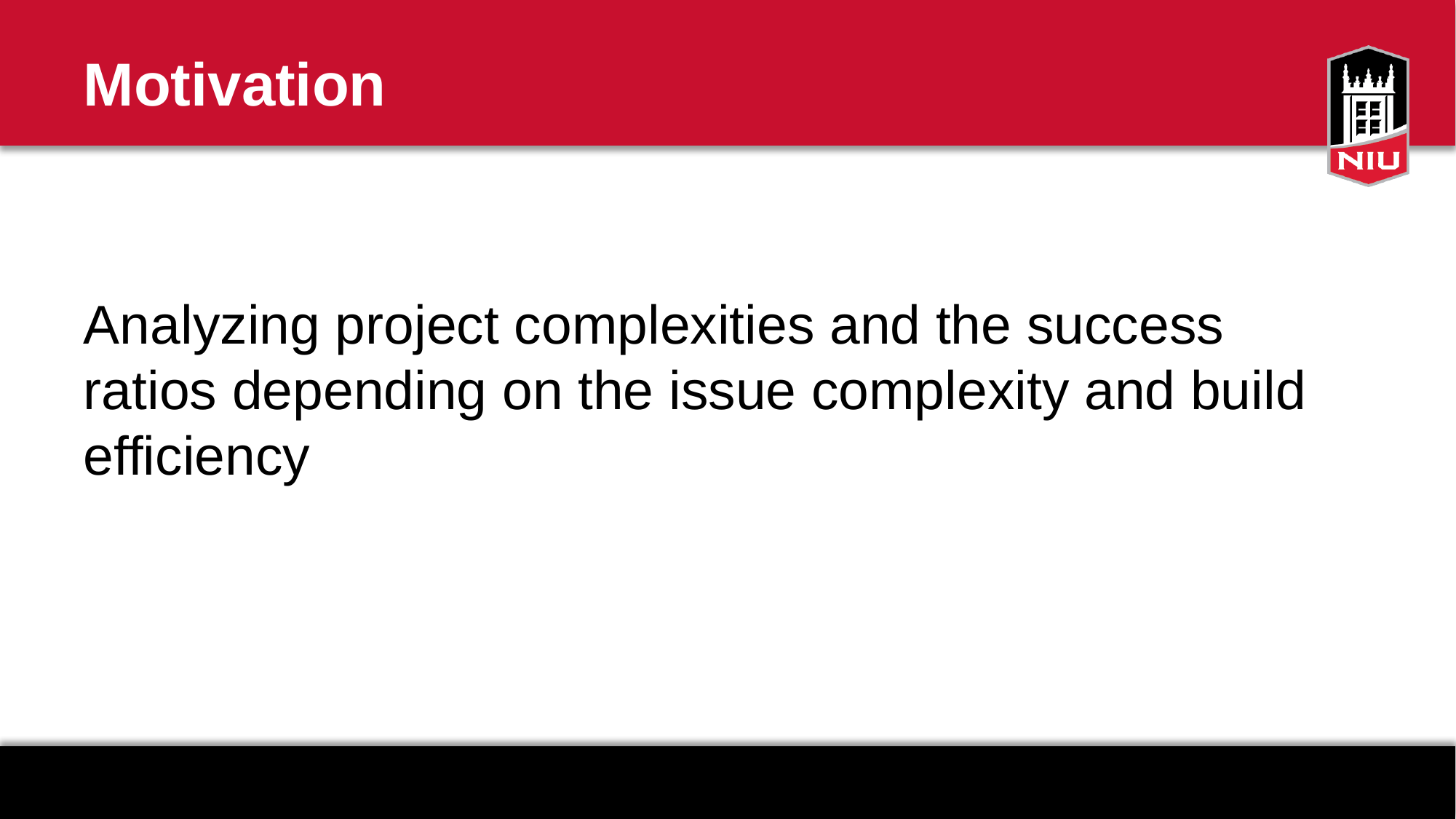

# Motivation

Analyzing project complexities and the success ratios depending on the issue complexity and build efficiency